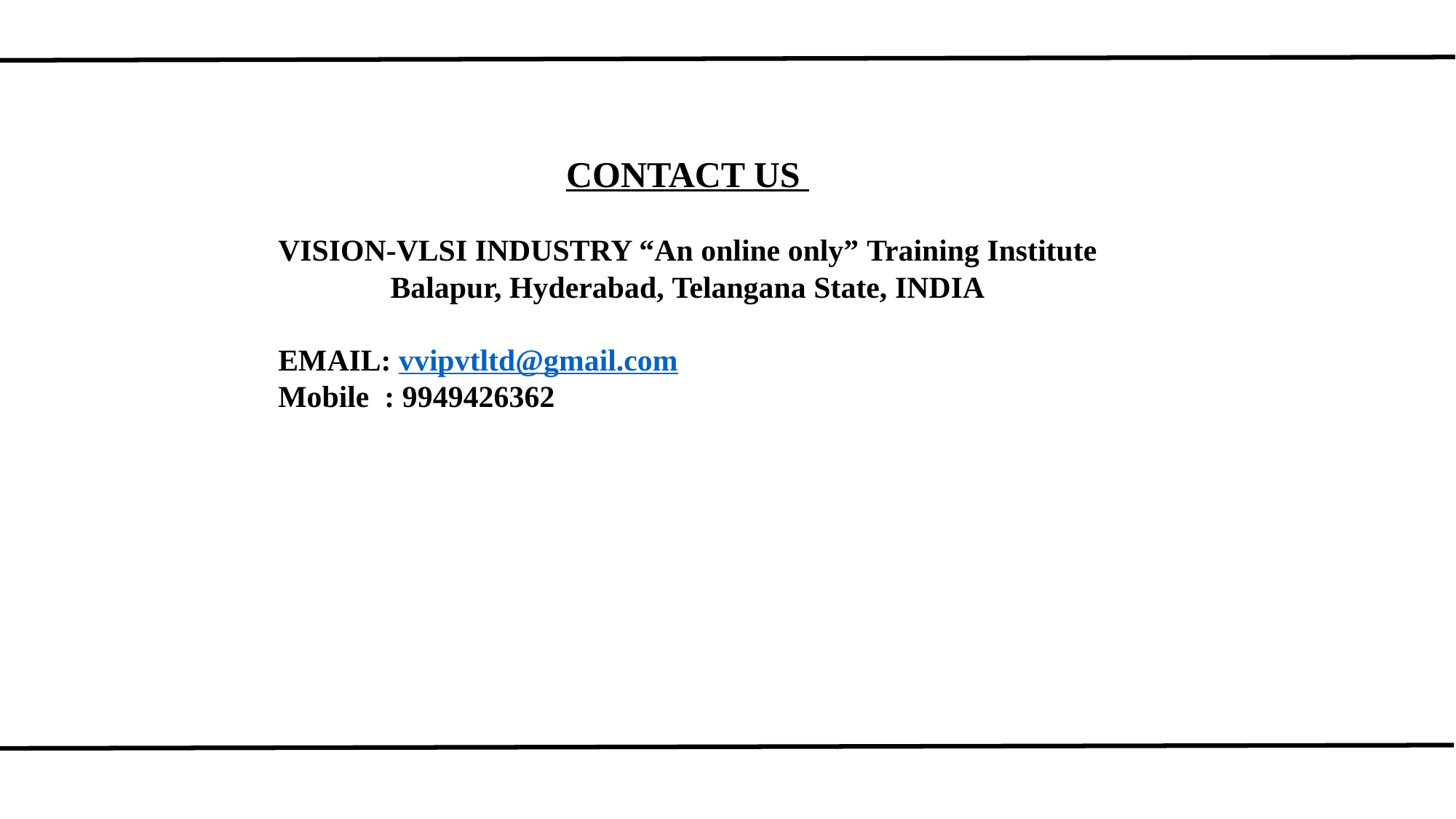

CONTACT US

VISION-VLSI INDUSTRY “An online only” Training Institute
Balapur, Hyderabad, Telangana State, INDIA

EMAIL: vvipvtltd@gmail.com
Mobile  : 9949426362